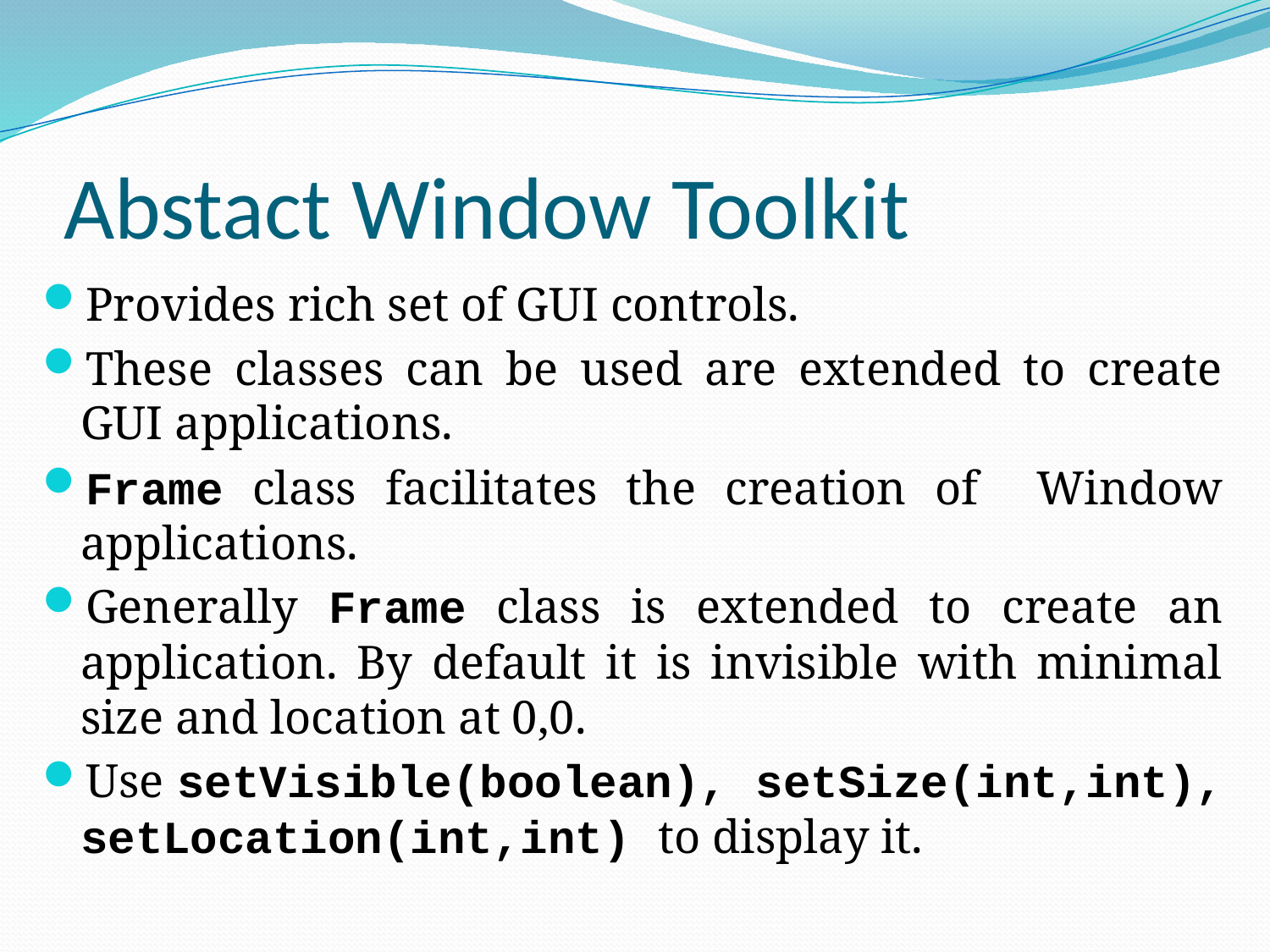

# Abstact Window Toolkit
Provides rich set of GUI controls.
These classes can be used are extended to create GUI applications.
Frame class facilitates the creation of  Window applications.
Generally Frame class is extended to create an application. By default it is invisible with minimal size and location at 0,0.
Use setVisible(boolean), setSize(int,int), setLocation(int,int) to display it.